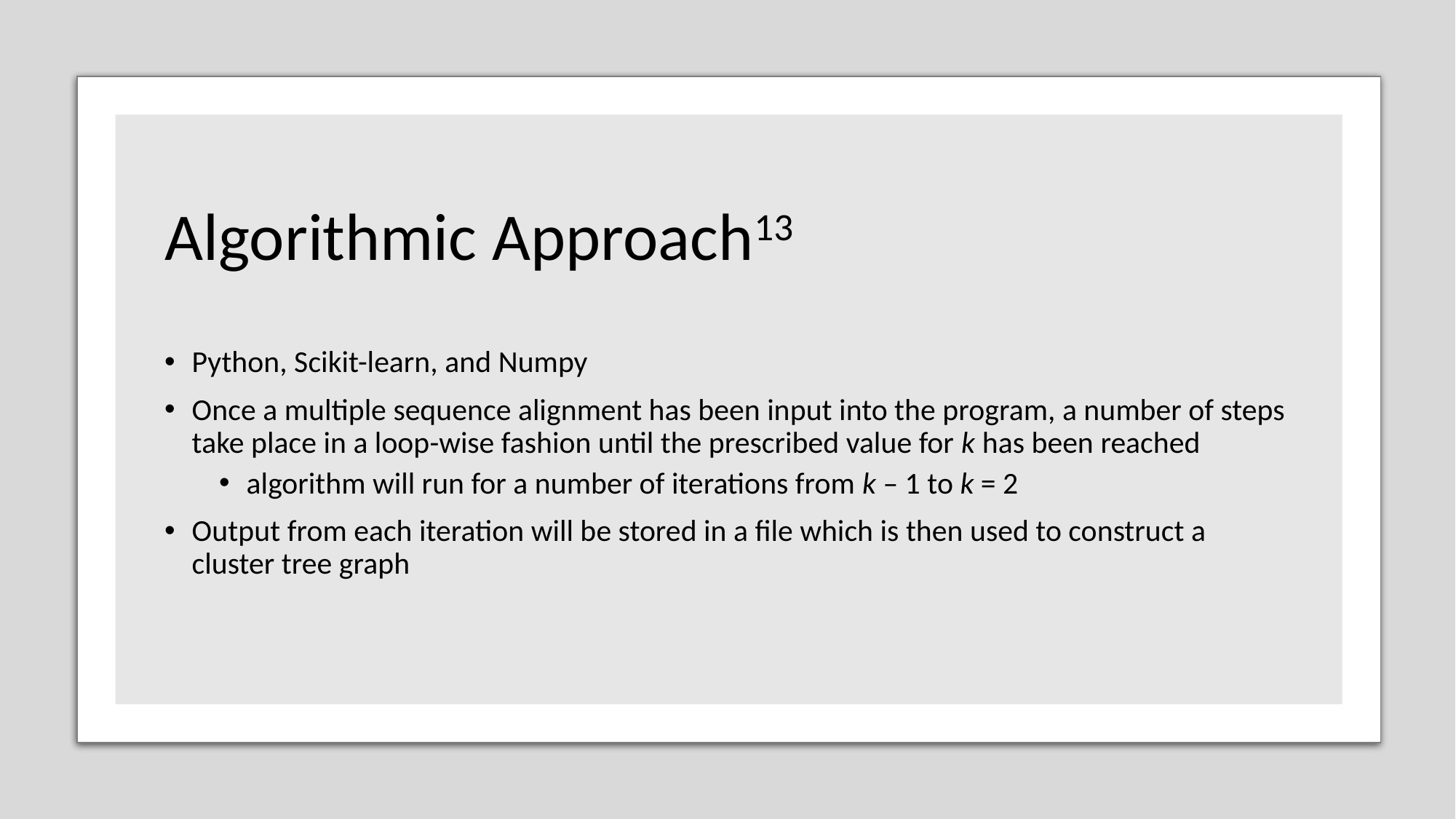

# Algorithmic Approach13
Python, Scikit-learn, and Numpy
Once a multiple sequence alignment has been input into the program, a number of steps take place in a loop-wise fashion until the prescribed value for k has been reached
algorithm will run for a number of iterations from k – 1 to k = 2
Output from each iteration will be stored in a file which is then used to construct a cluster tree graph